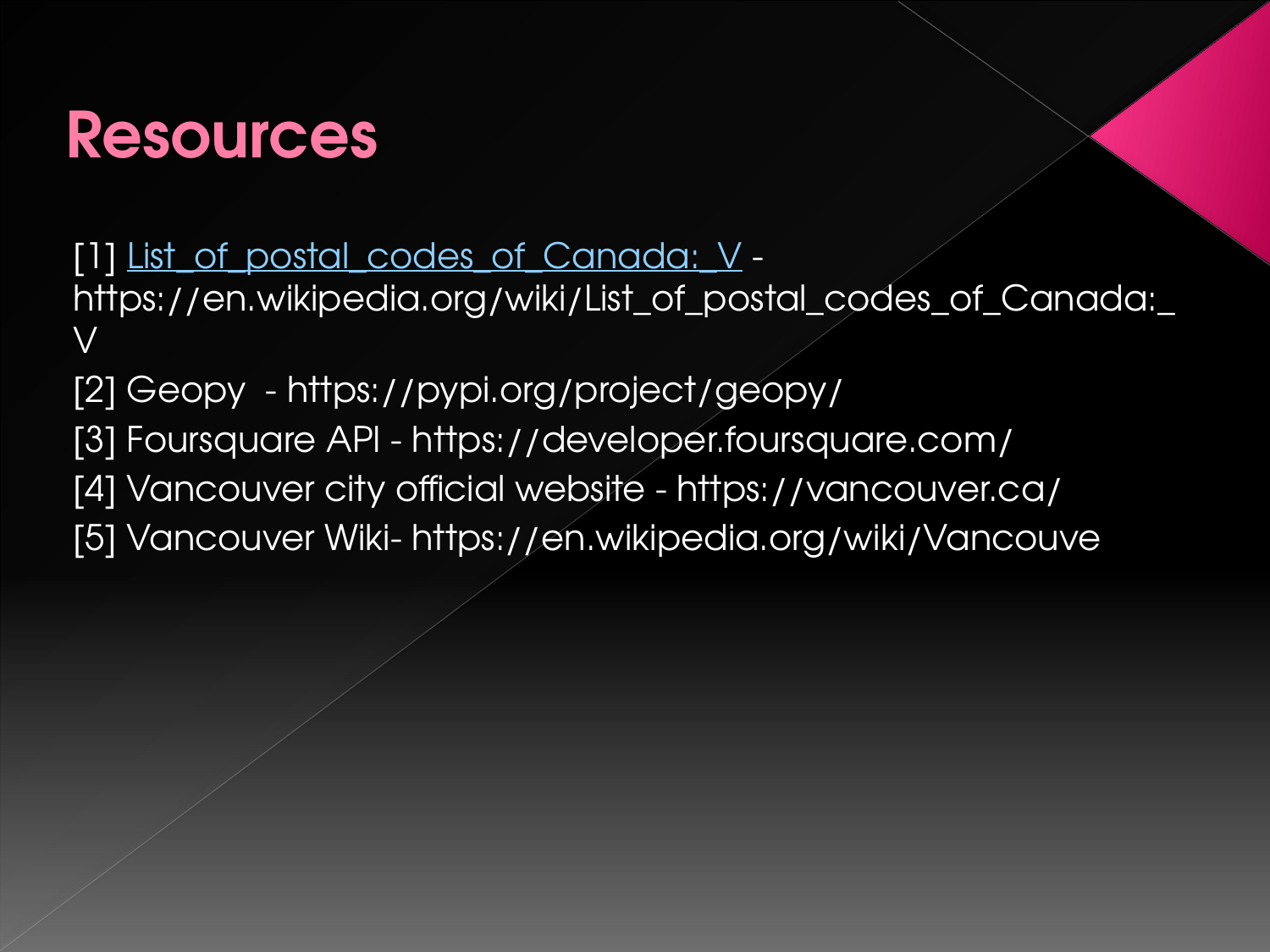

# Resources
[1] List_of_postal_codes_of_Canada:_V - https://en.wikipedia.org/wiki/List_of_postal_codes_of_Canada:_V
[2] Geopy  - https://pypi.org/project/geopy/
[3] Foursquare API - https://developer.foursquare.com/
[4] Vancouver city official website - https://vancouver.ca/
[5] Vancouver Wiki- https://en.wikipedia.org/wiki/Vancouve